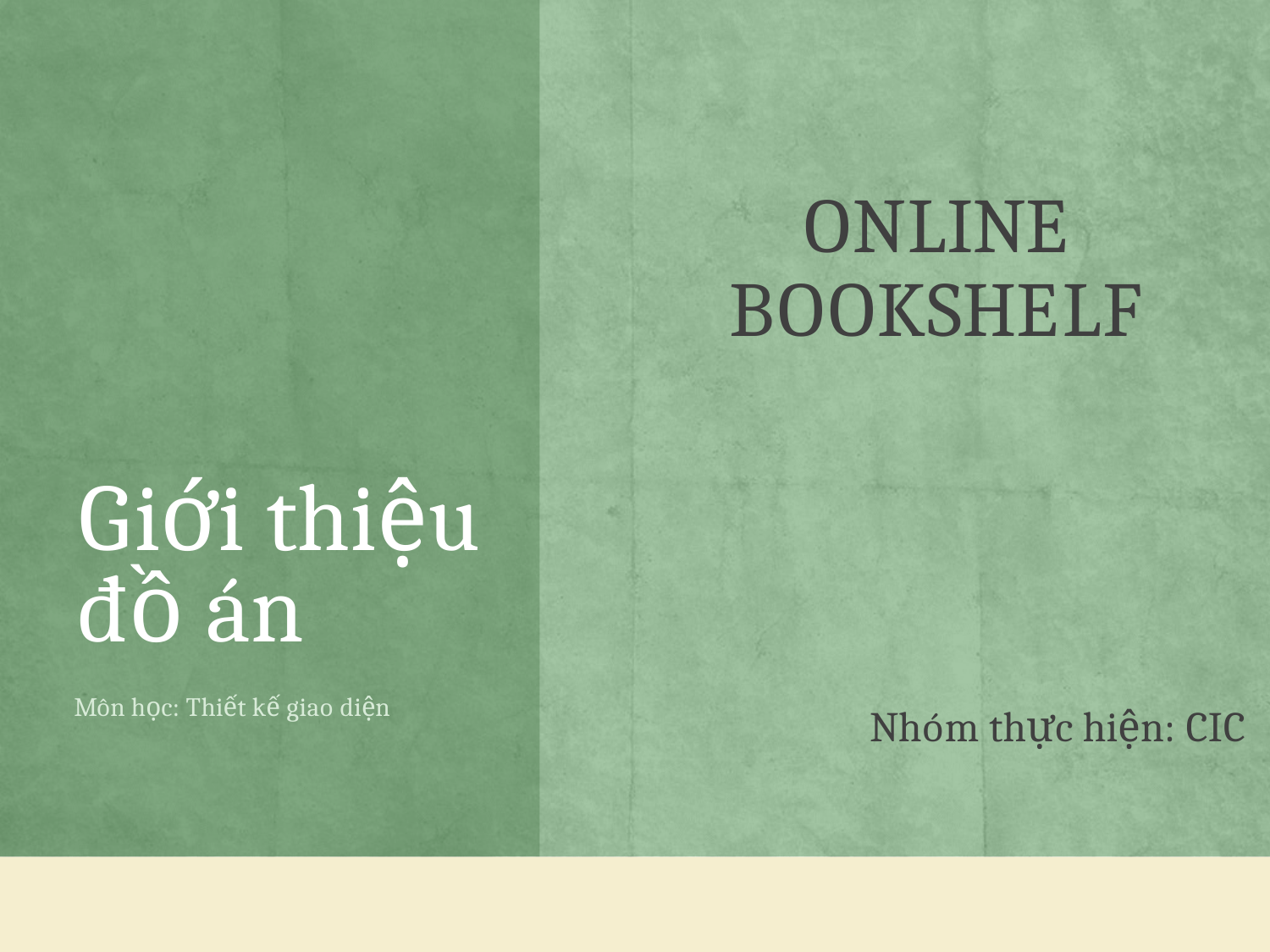

# Giới thiệu đồ án
ONLINE BOOKSHELF
Môn học: Thiết kế giao diện
Nhóm thực hiện: CIC